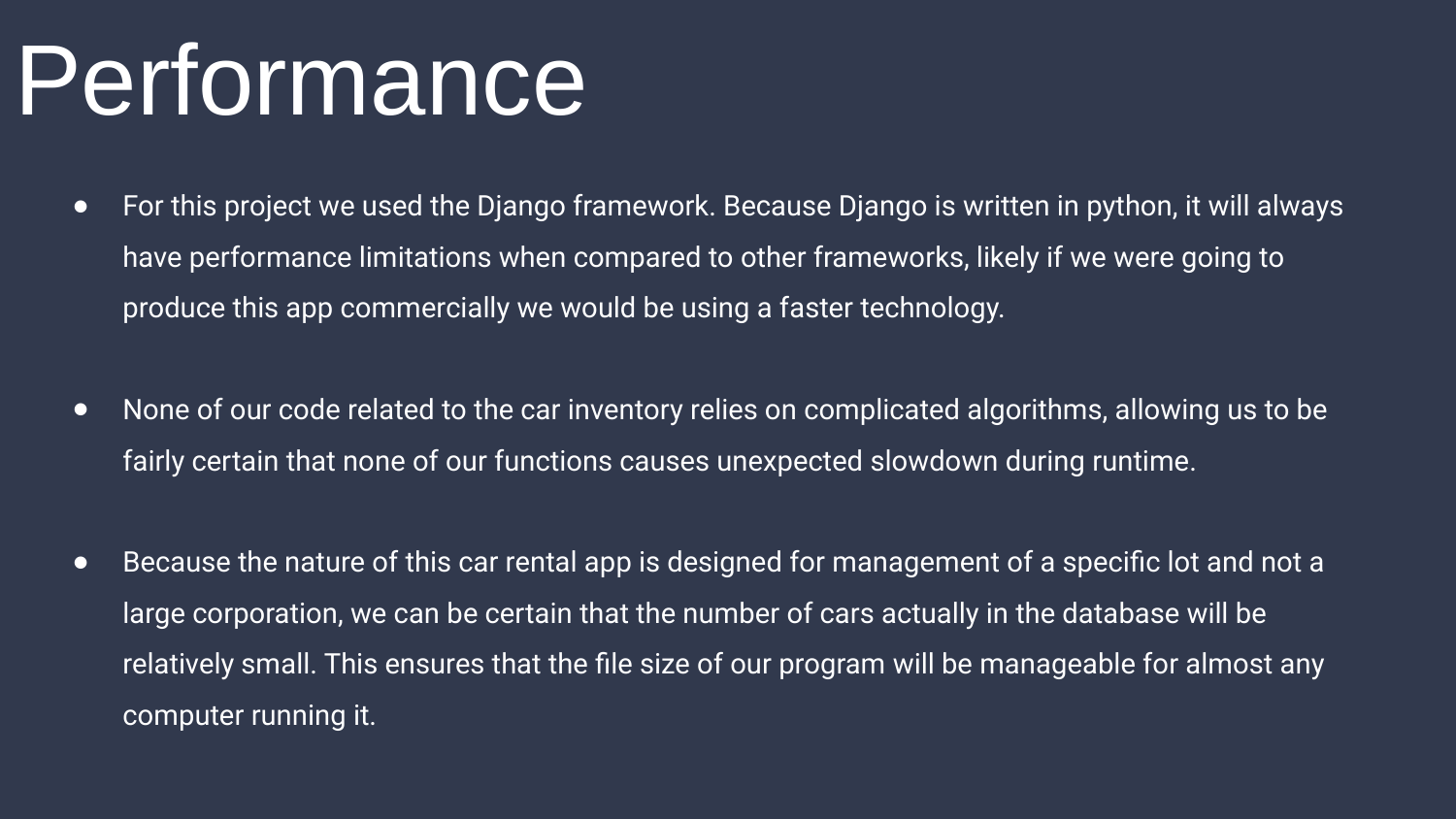

# Performance
For this project we used the Django framework. Because Django is written in python, it will always have performance limitations when compared to other frameworks, likely if we were going to produce this app commercially we would be using a faster technology.

None of our code related to the car inventory relies on complicated algorithms, allowing us to be fairly certain that none of our functions causes unexpected slowdown during runtime.

Because the nature of this car rental app is designed for management of a specific lot and not a large corporation, we can be certain that the number of cars actually in the database will be relatively small. This ensures that the file size of our program will be manageable for almost any computer running it.